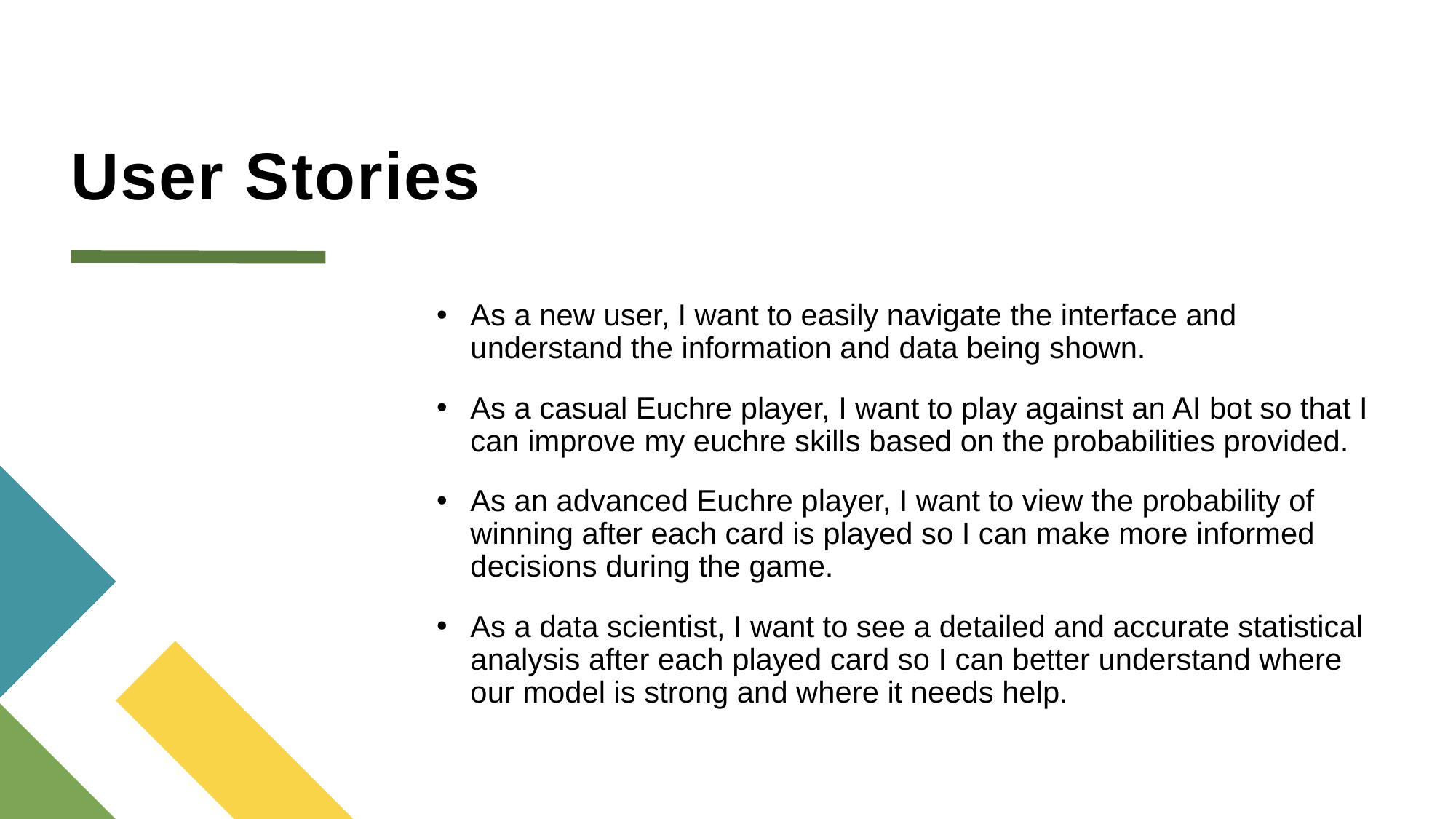

# User Stories
As a new user, I want to easily navigate the interface and understand the information and data being shown.
As a casual Euchre player, I want to play against an AI bot so that I can improve my euchre skills based on the probabilities provided.
As an advanced Euchre player, I want to view the probability of winning after each card is played so I can make more informed decisions during the game.
As a data scientist, I want to see a detailed and accurate statistical analysis after each played card so I can better understand where our model is strong and where it needs help.